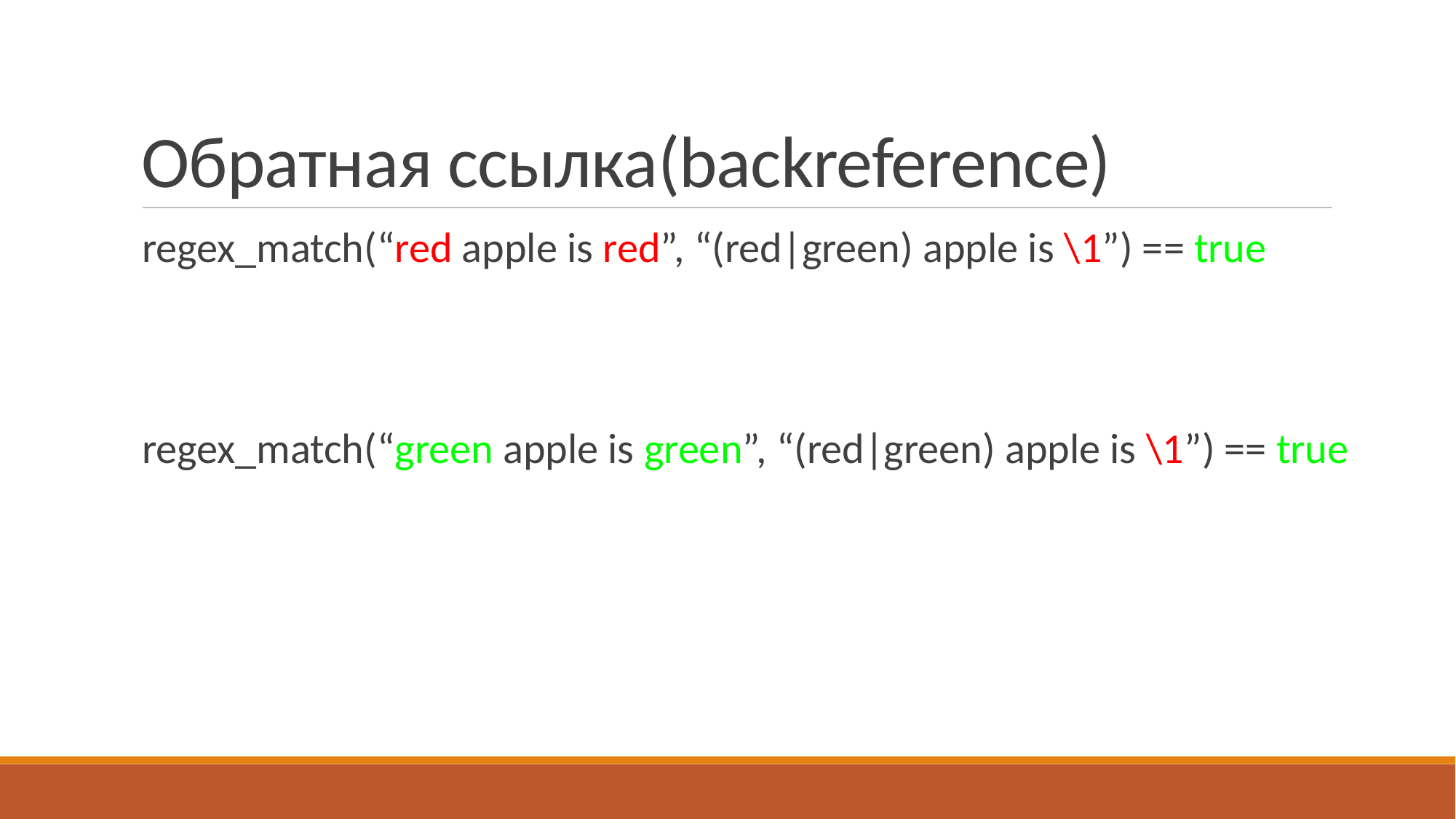

Обратная ссылка(backreference)
regex_match(“red apple is red”, “(red|green) apple is \1”) == true

regex_match(“green apple is green”, “(red|green) apple is \1”) == true